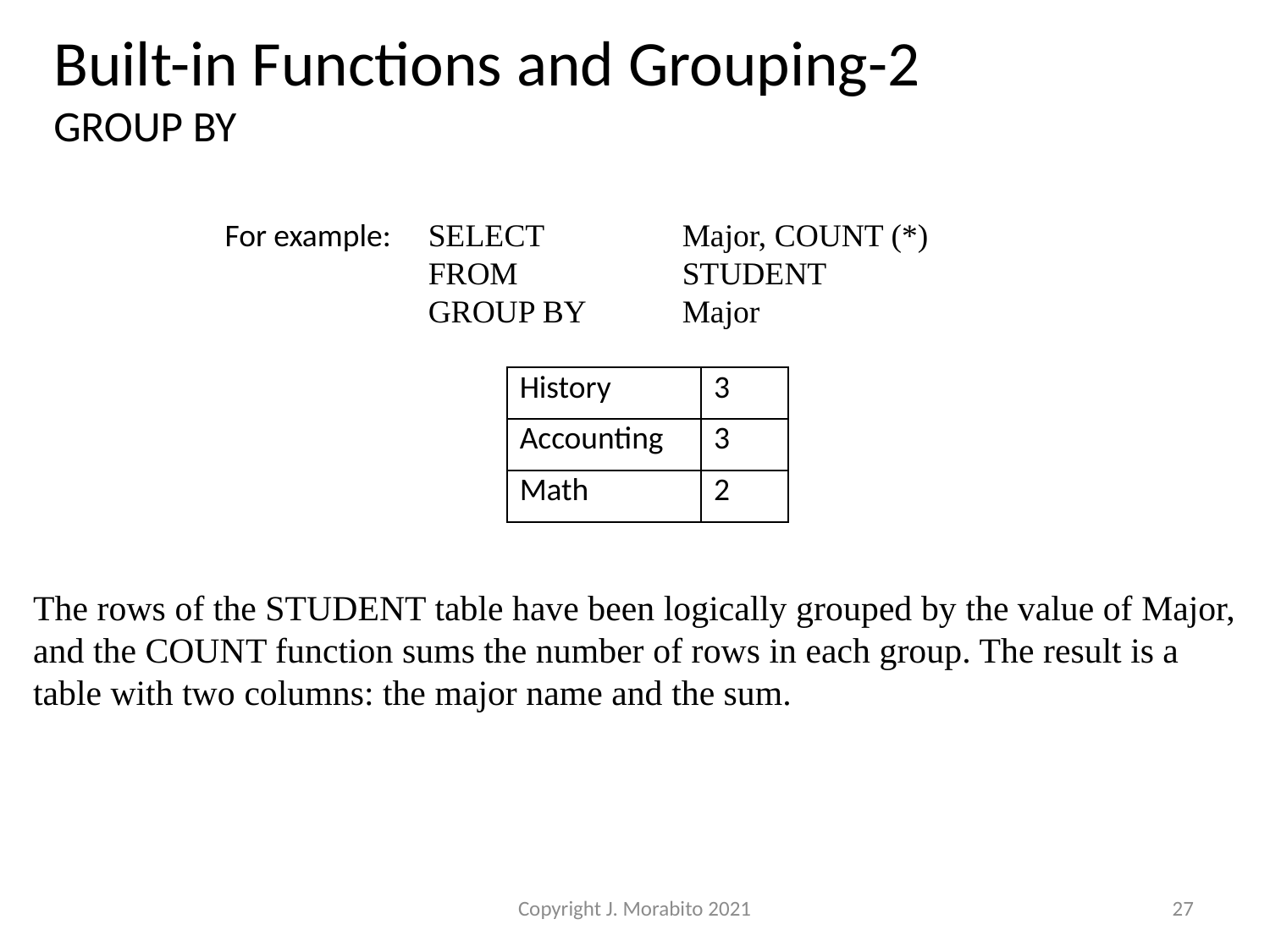

# Built-in Functions and Grouping-2 GROUP BY
For example:
SELECT		Major, COUNT (*)
FROM		STUDENT
GROUP BY	Major
| History | 3 |
| --- | --- |
| Accounting | 3 |
| Math | 2 |
The rows of the STUDENT table have been logically grouped by the value of Major, and the COUNT function sums the number of rows in each group. The result is a table with two columns: the major name and the sum.
Copyright J. Morabito 2021
27